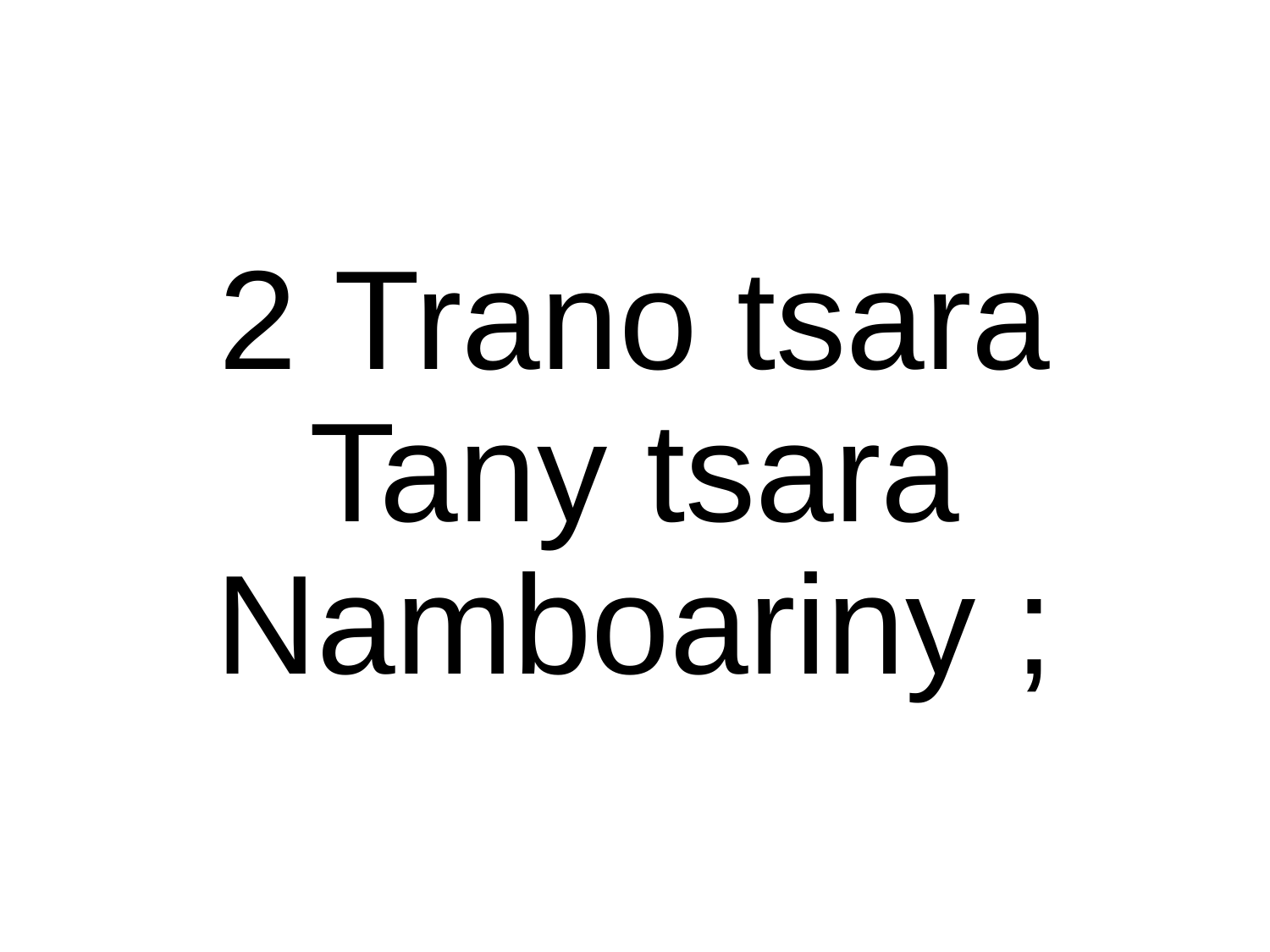

2 Trano tsara
Tany tsara
Namboariny ;